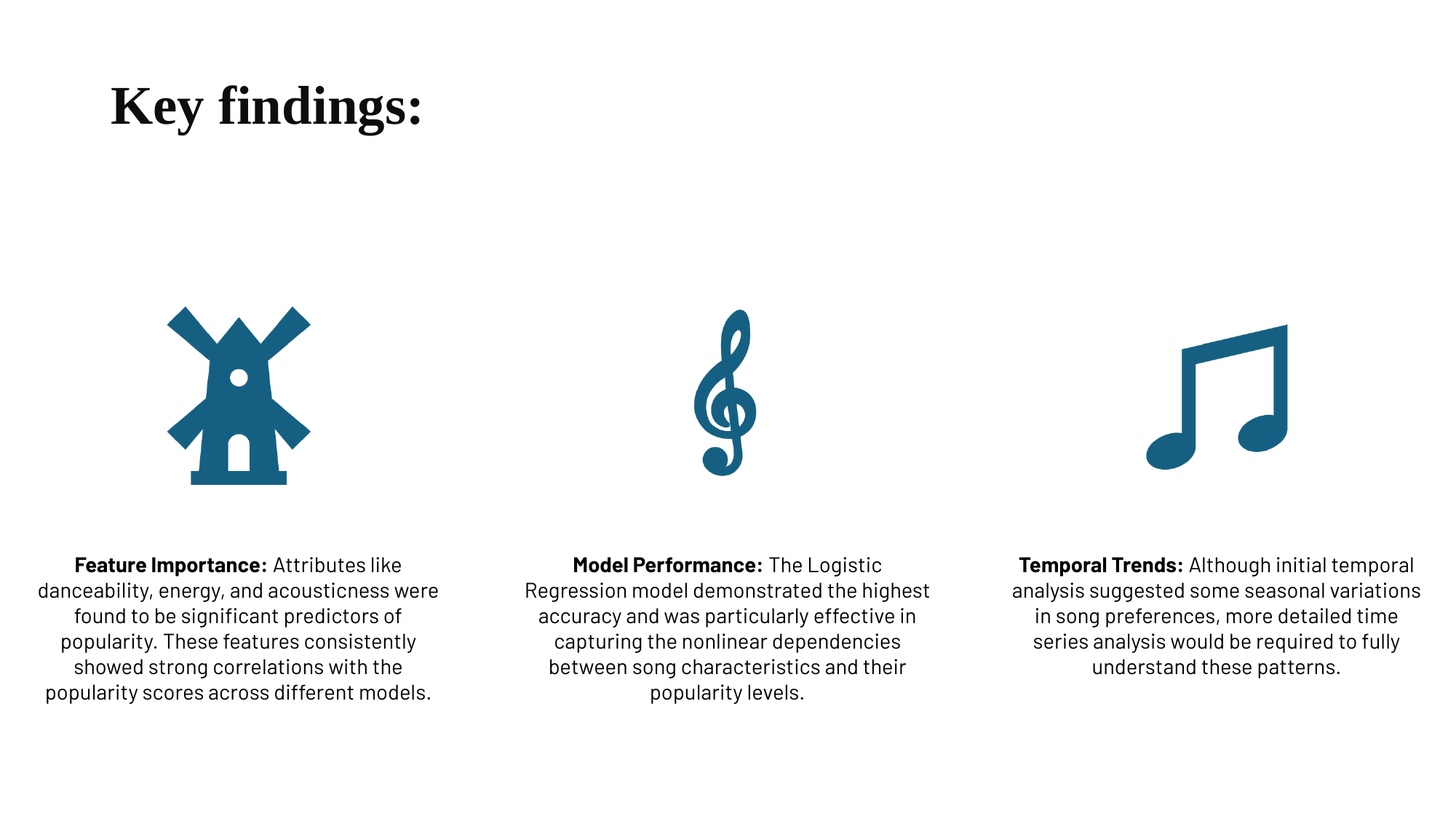

# Key findings:
Feature Importance: Attributes like danceability, energy, and acousticness were found to be significant predictors of popularity. These features consistently showed strong correlations with the popularity scores across different models.
Model Performance: The Logistic Regression model demonstrated the highest accuracy and was particularly effective in capturing the nonlinear dependencies between song characteristics and their popularity levels.
Temporal Trends: Although initial temporal analysis suggested some seasonal variations in song preferences, more detailed time series analysis would be required to fully understand these patterns.